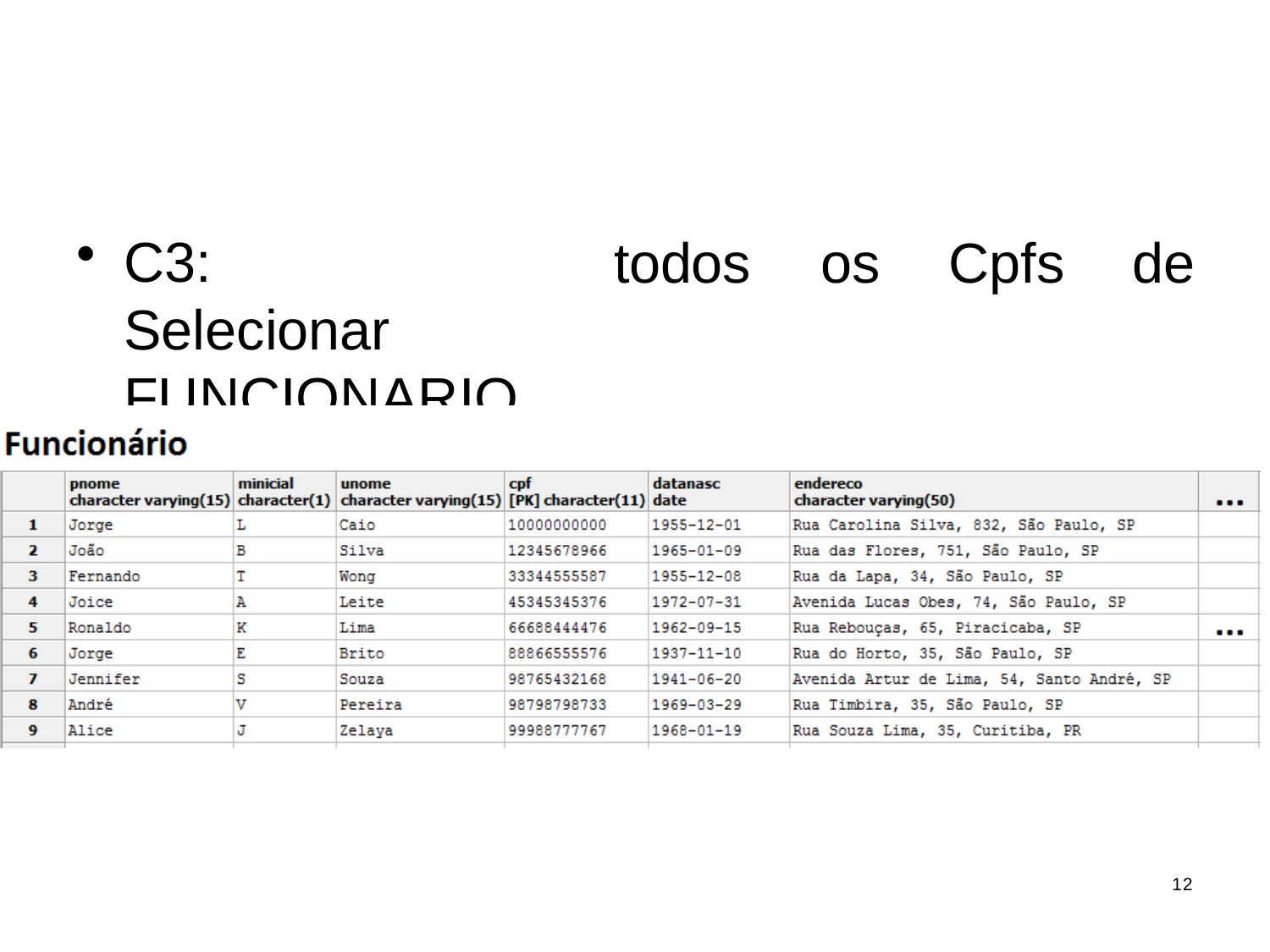

# Exemplo de consulta
C3:	Selecionar  FUNCIONARIO
todos	os	Cpfs	de

12